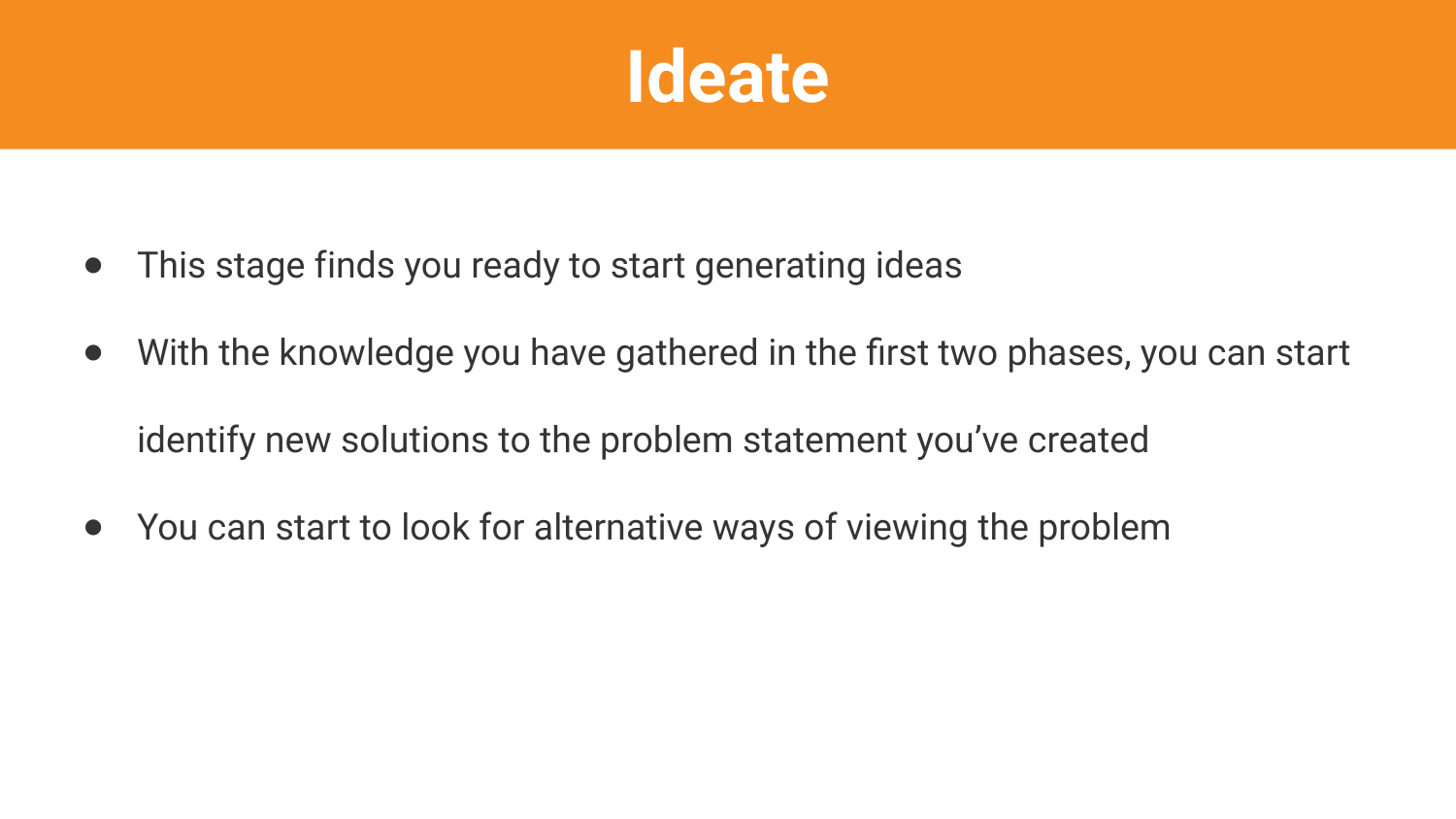

# Ideate
This stage finds you ready to start generating ideas
With the knowledge you have gathered in the first two phases, you can start identify new solutions to the problem statement you’ve created
You can start to look for alternative ways of viewing the problem